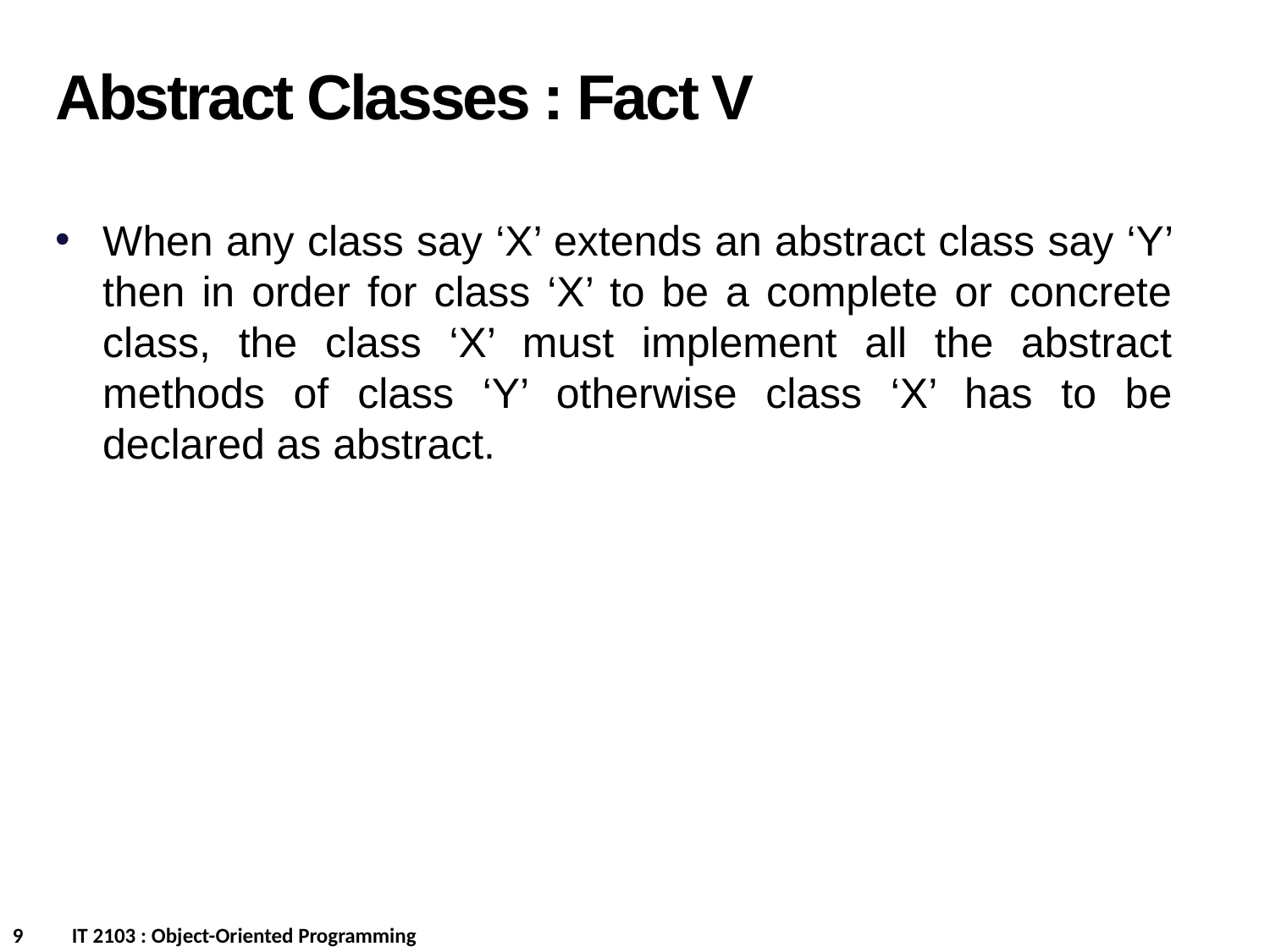

Abstract Classes : Fact V
When any class say ‘X’ extends an abstract class say ‘Y’ then in order for class ‘X’ to be a complete or concrete class, the class ‘X’ must implement all the abstract methods of class ‘Y’ otherwise class ‘X’ has to be declared as abstract.